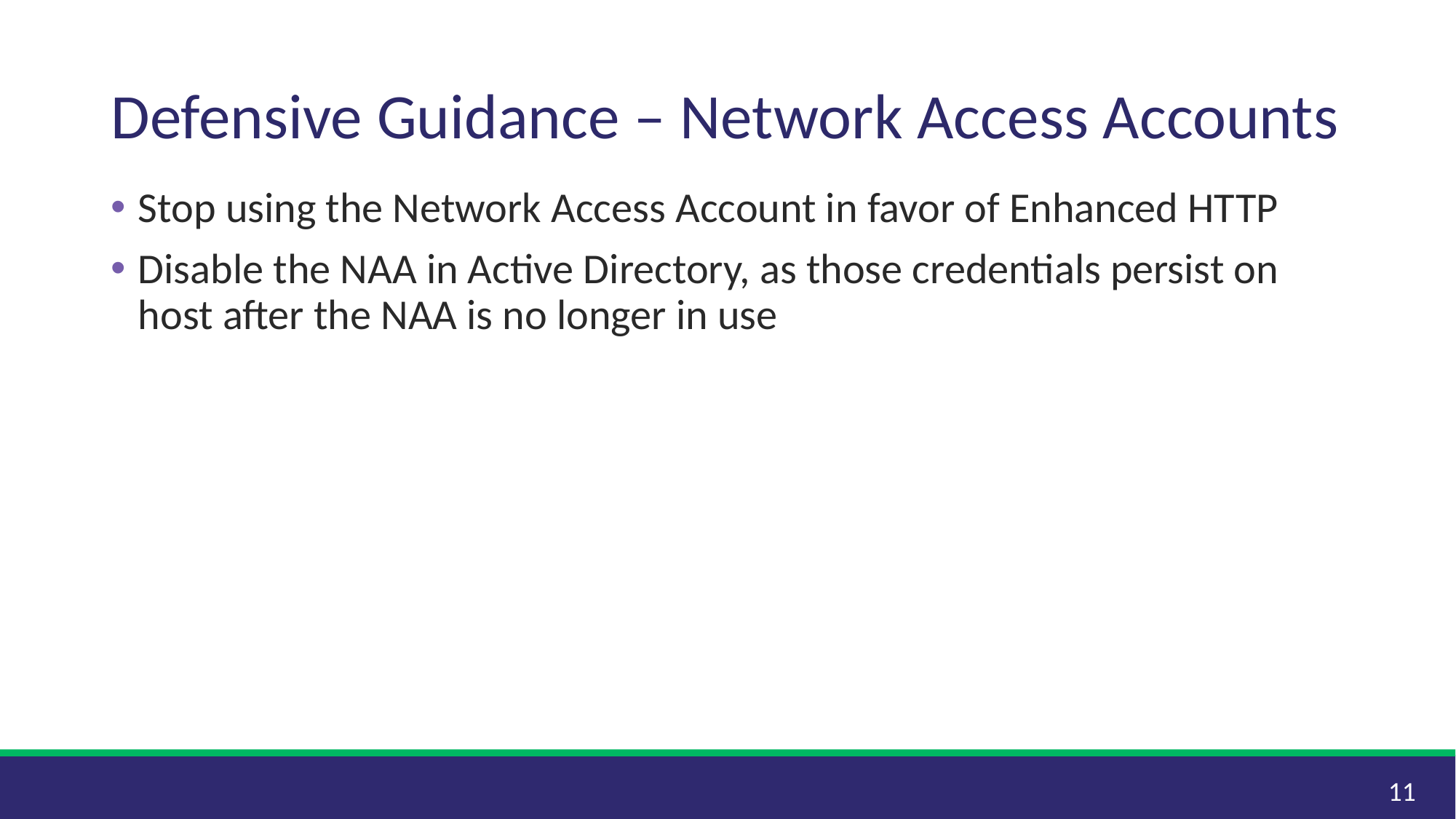

# Defensive Guidance – Network Access Accounts
Stop using the Network Access Account in favor of Enhanced HTTP
Disable the NAA in Active Directory, as those credentials persist on host after the NAA is no longer in use

11